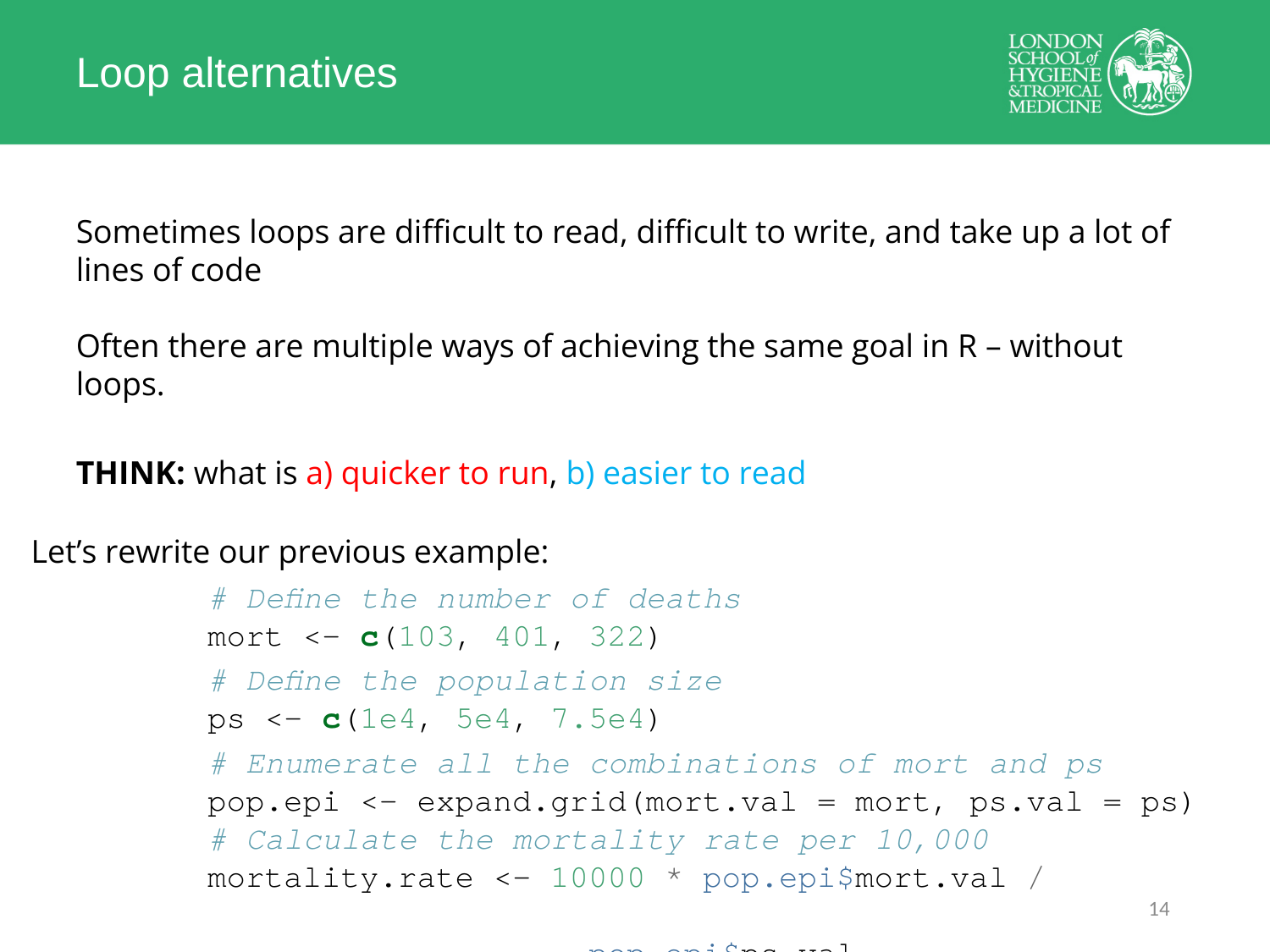

# Loop alternatives
Sometimes loops are difficult to read, difficult to write, and take up a lot of lines of code
Often there are multiple ways of achieving the same goal in R – without loops.

THINK: what is a) quicker to run, b) easier to read

Let’s rewrite our previous example:
# Define the number of deaths mort <- c(103, 401, 322)
# Define the population size ps <- c(1e4, 5e4, 7.5e4)
# Enumerate all the combinations of mort and ps pop.epi <- expand.grid(mort.val = mort, ps.val = ps) # Calculate the mortality rate per 10,000 mortality.rate <- 10000 * pop.epi$mort.val /     										pop.epi$ps.val
14